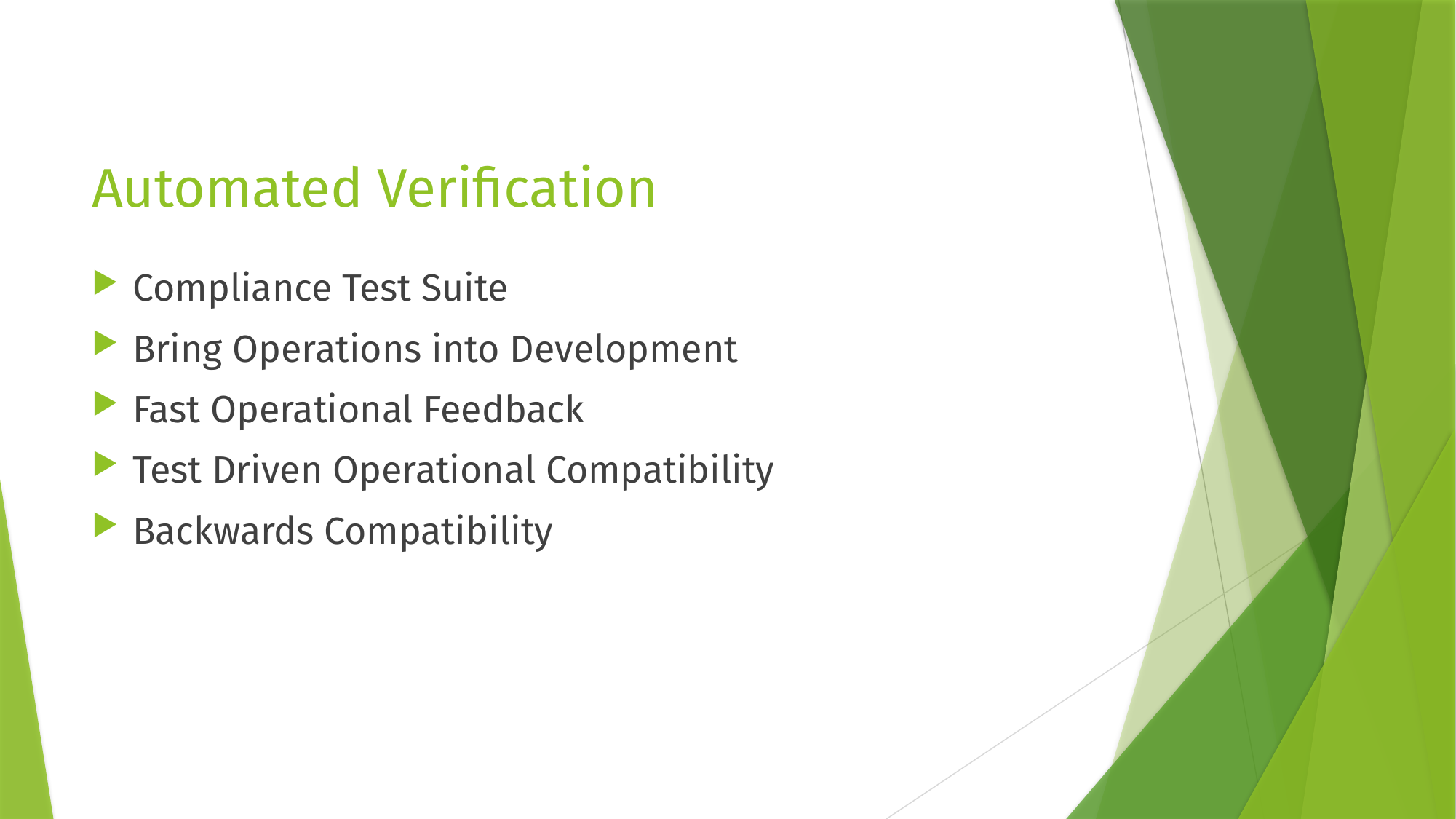

# Automated Verification
Compliance Test Suite
Bring Operations into Development
Fast Operational Feedback
Test Driven Operational Compatibility
Backwards Compatibility